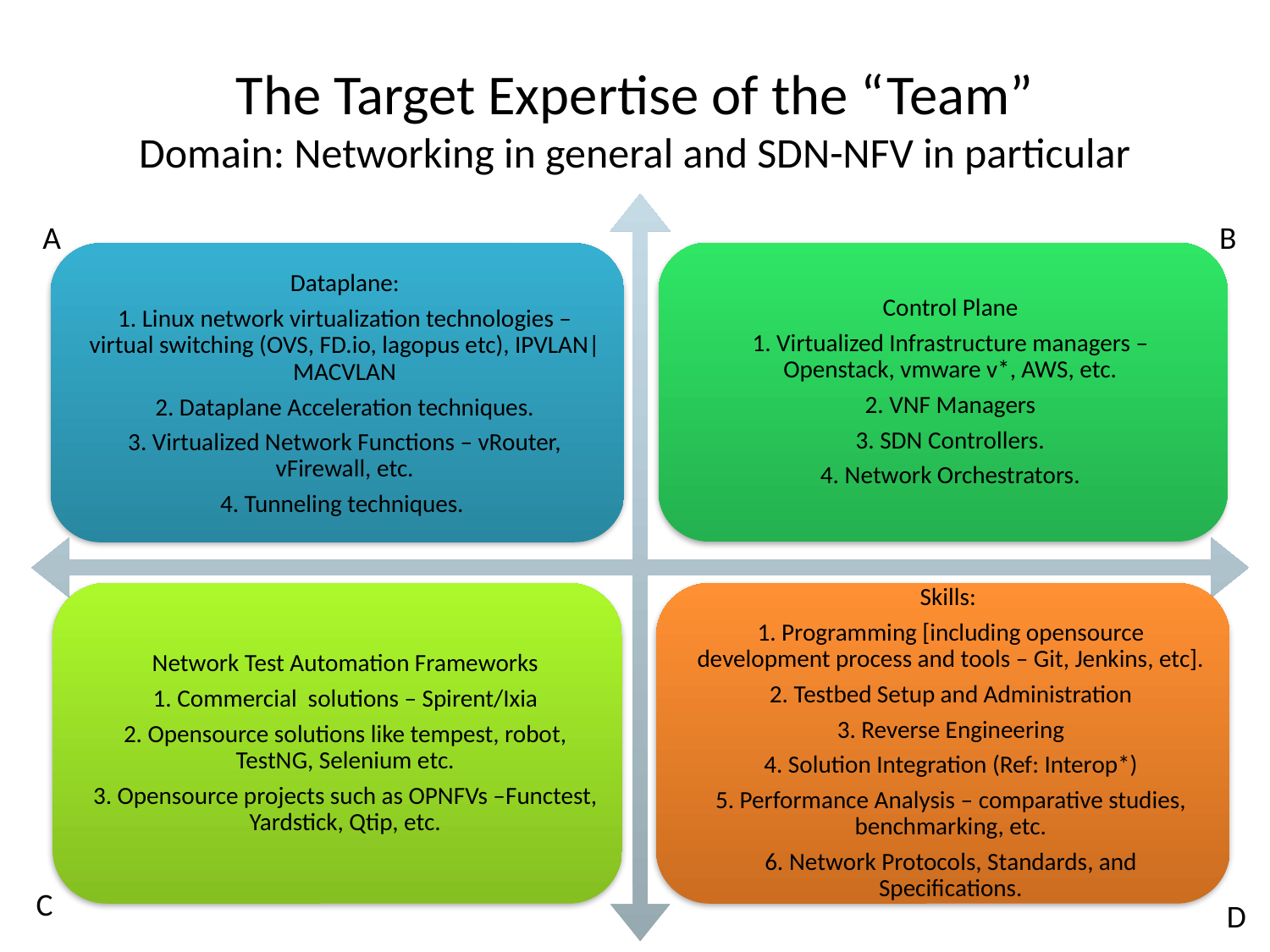

# The Target Expertise of the “Team” Domain: Networking in general and SDN-NFV in particular

Dataplane:
1. Linux network virtualization technologies – virtual switching (OVS, FD.io, lagopus etc), IPVLAN|MACVLAN
2. Dataplane Acceleration techniques.
3. Virtualized Network Functions – vRouter, vFirewall, etc.
4. Tunneling techniques.

Control Plane
1. Virtualized Infrastructure managers – Openstack, vmware v*, AWS, etc.
2. VNF Managers
3. SDN Controllers.
4. Network Orchestrators.
Network Test Automation Frameworks
1. Commercial  solutions – Spirent/Ixia
2. Opensource solutions like tempest, robot, TestNG, Selenium etc.
3. Opensource projects such as OPNFVs –Functest, Yardstick, Qtip, etc.
Skills:
1. Programming [including opensource development process and tools – Git, Jenkins, etc].
2. Testbed Setup and Administration
3. Reverse Engineering
4. Solution Integration (Ref: Interop*)
5. Performance Analysis – comparative studies, benchmarking, etc.
6. Network Protocols, Standards, and Specifications.
A
B
C
D